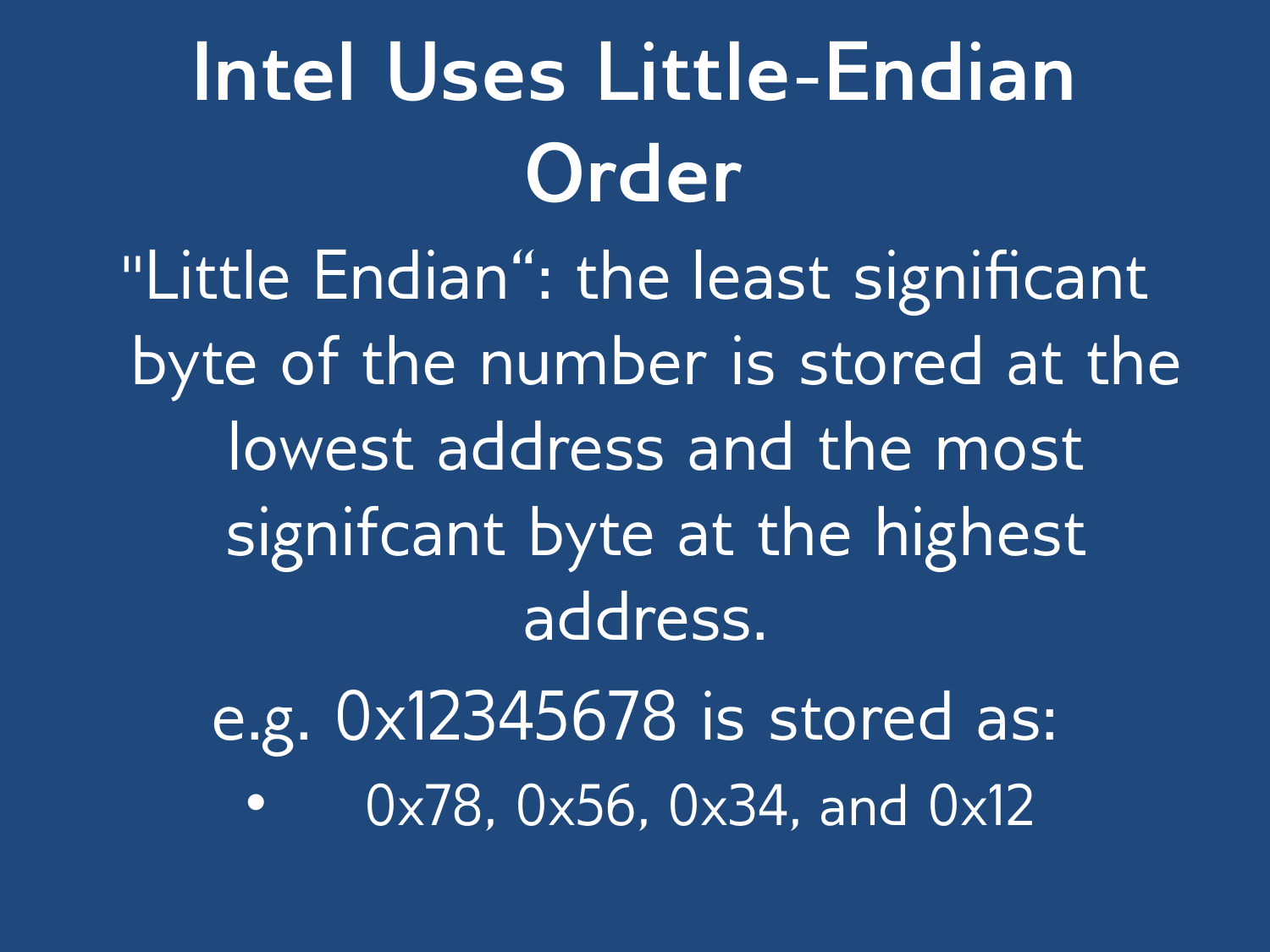

# Intel Uses Little-Endian Order
"Little Endian“: the least significant byte of the number is stored at the lowest address and the most signifcant byte at the highest address.
e.g. 0x12345678 is stored as:
0x78, 0x56, 0x34, and 0x12